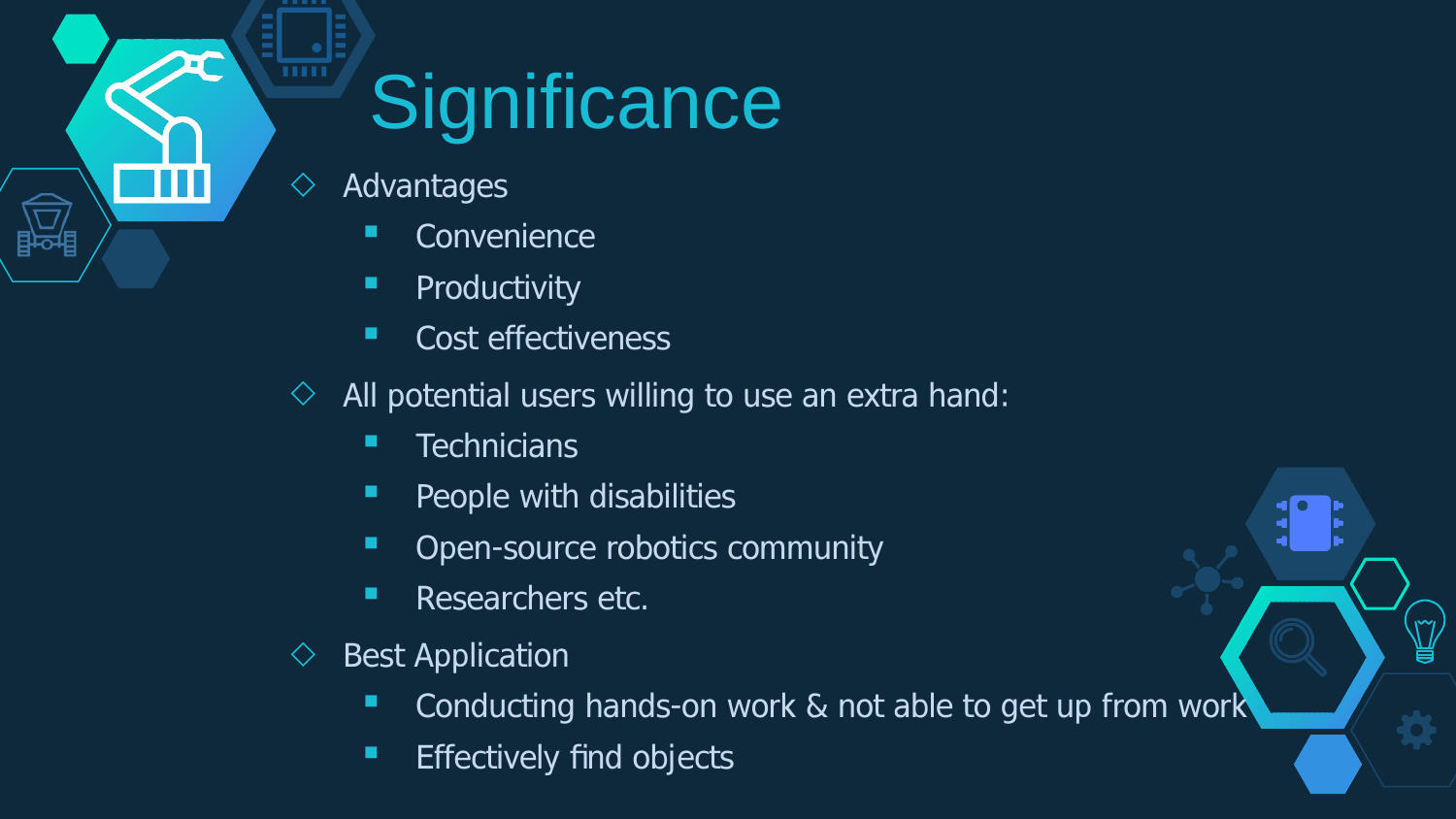

# Significance
Advantages
Convenience
Productivity
Cost effectiveness
All potential users willing to use an extra hand:
Technicians
People with disabilities
Open-source robotics community
Researchers etc.
Best Application
Conducting hands-on work & not able to get up from work
Effectively find objects